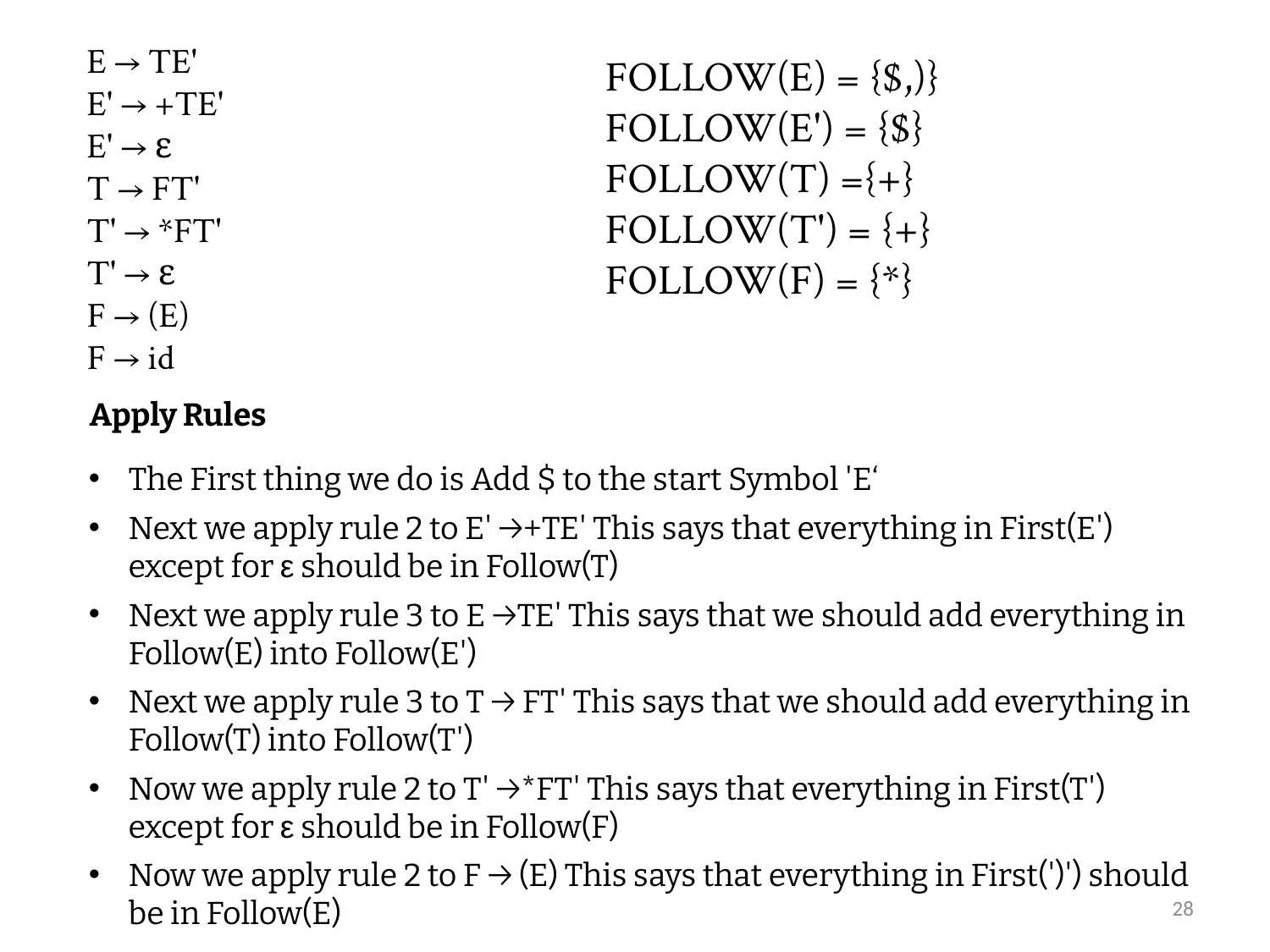

E → TE'
E' → +TE'
E' → ε
T → FT'
T' → *FT'
T' → ε
F → (E)
F → id
FOLLOW(E) = {$,)}
FOLLOW(E') = {$}
FOLLOW(T) ={+}
FOLLOW(T') = {+}
FOLLOW(F) = {*}
Apply Rules
The First thing we do is Add $ to the start Symbol 'E‘
Next we apply rule 2 to E' →+TE' This says that everything in First(E') except for ε should be in Follow(T)
Next we apply rule 3 to E →TE' This says that we should add everything in Follow(E) into Follow(E')
Next we apply rule 3 to T → FT' This says that we should add everything in Follow(T) into Follow(T')
Now we apply rule 2 to T' →*FT' This says that everything in First(T') except for ε should be in Follow(F)
Now we apply rule 2 to F → (E) This says that everything in First(')') should be in Follow(E)
28